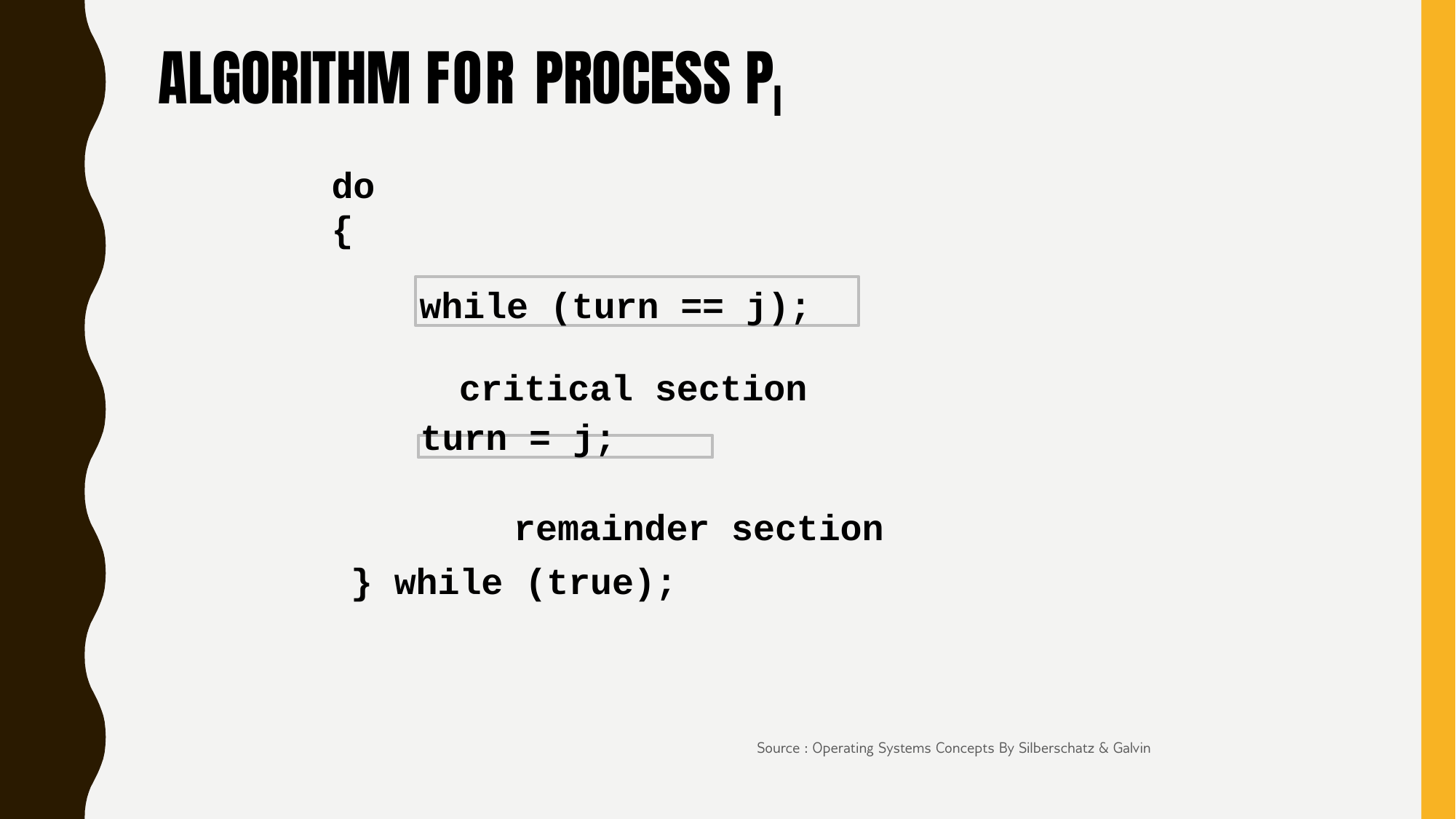

# Algorithm for Process Pi
do {
while (turn == j);
critical section
turn = j;
remainder section
} while (true);
Source : Operating Systems Concepts By Silberschatz & Galvin